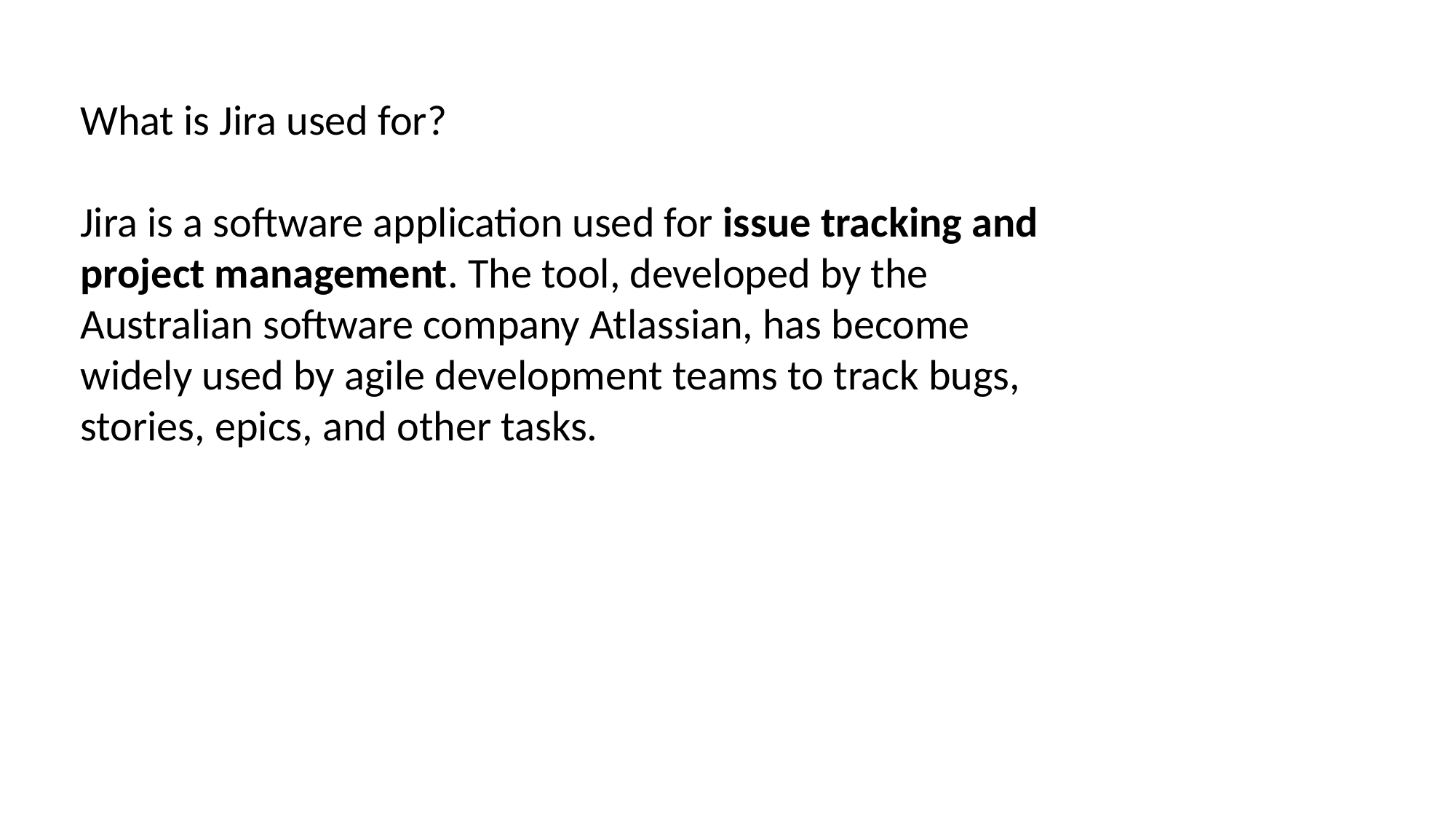

What is Jira used for?

Jira is a software application used for issue tracking and project management. The tool, developed by the Australian software company Atlassian, has become widely used by agile development teams to track bugs, stories, epics, and other tasks.